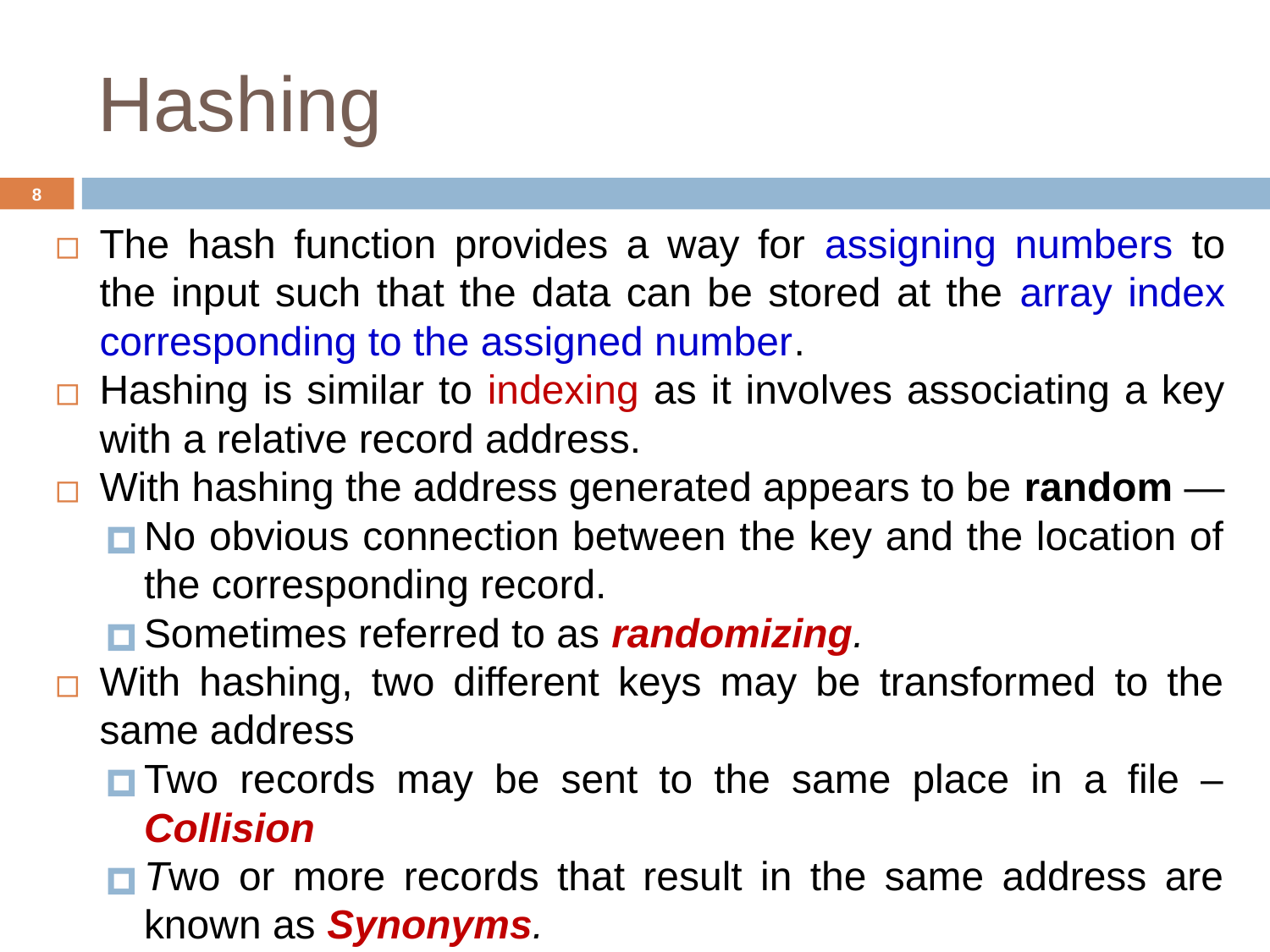

# Hashing
8
The hash function provides a way for assigning numbers to the input such that the data can be stored at the array index corresponding to the assigned number.
Hashing is similar to indexing as it involves associating a key with a relative record address.
With hashing the address generated appears to be random —
No obvious connection between the key and the location of the corresponding record.
Sometimes referred to as randomizing.
With hashing, two different keys may be transformed to the same address
Two records may be sent to the same place in a file – Collision
Two or more records that result in the same address are known as Synonyms.